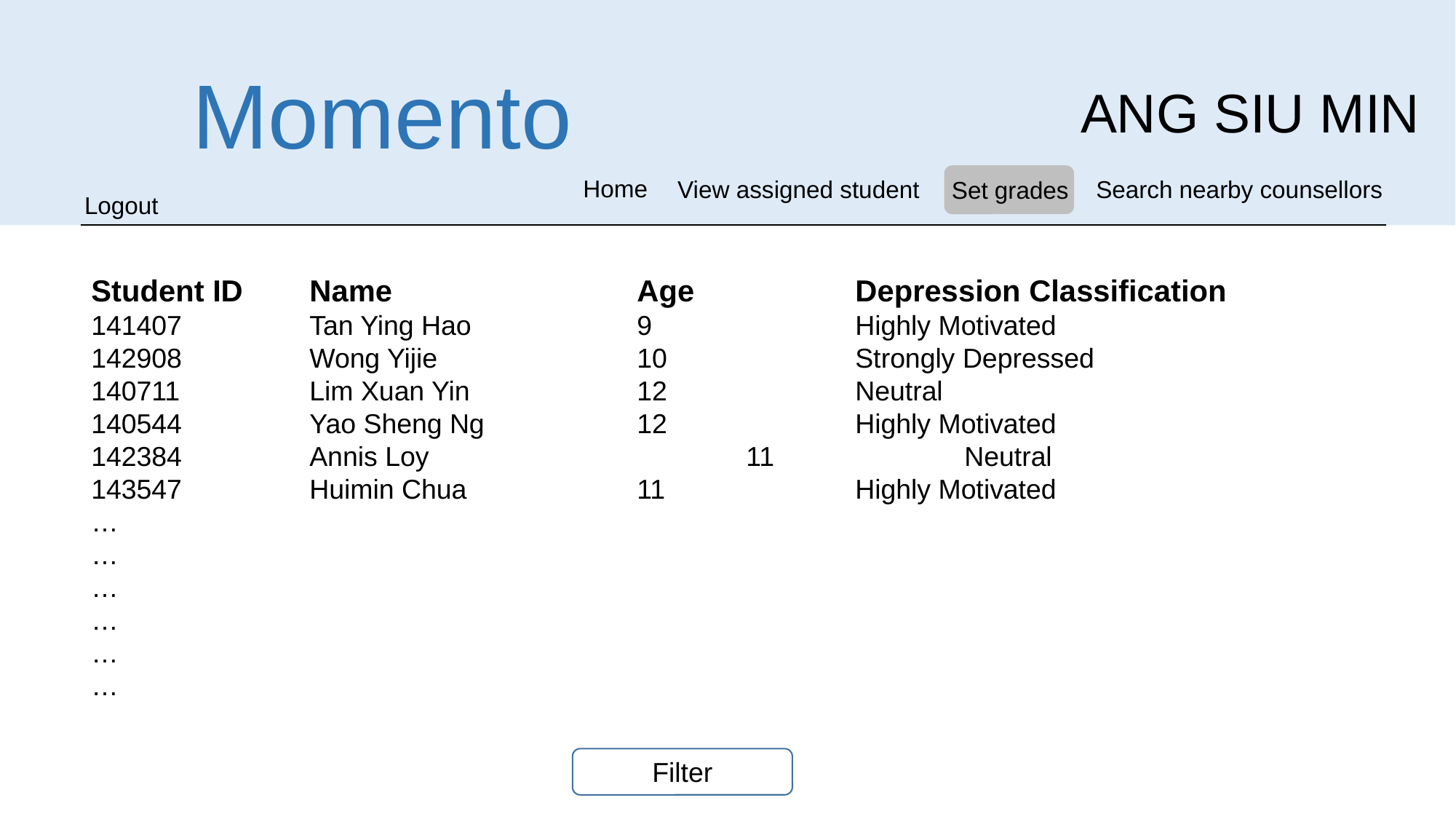

Momento
ANG SIU MIN

Home
Search nearby counsellors
View assigned student
Set grades
Logout
Student ID	Name			Age		Depression Classification
141407		Tan Ying Hao		9		Highly Motivated
142908		Wong Yijie		10		Strongly Depressed
140711		Lim Xuan Yin		12		Neutral
140544		Yao Sheng Ng		12		Highly Motivated
142384		Annis Loy			11		Neutral
143547		Huimin Chua		11		Highly Motivated
…
…
…
…
…
…
Filter